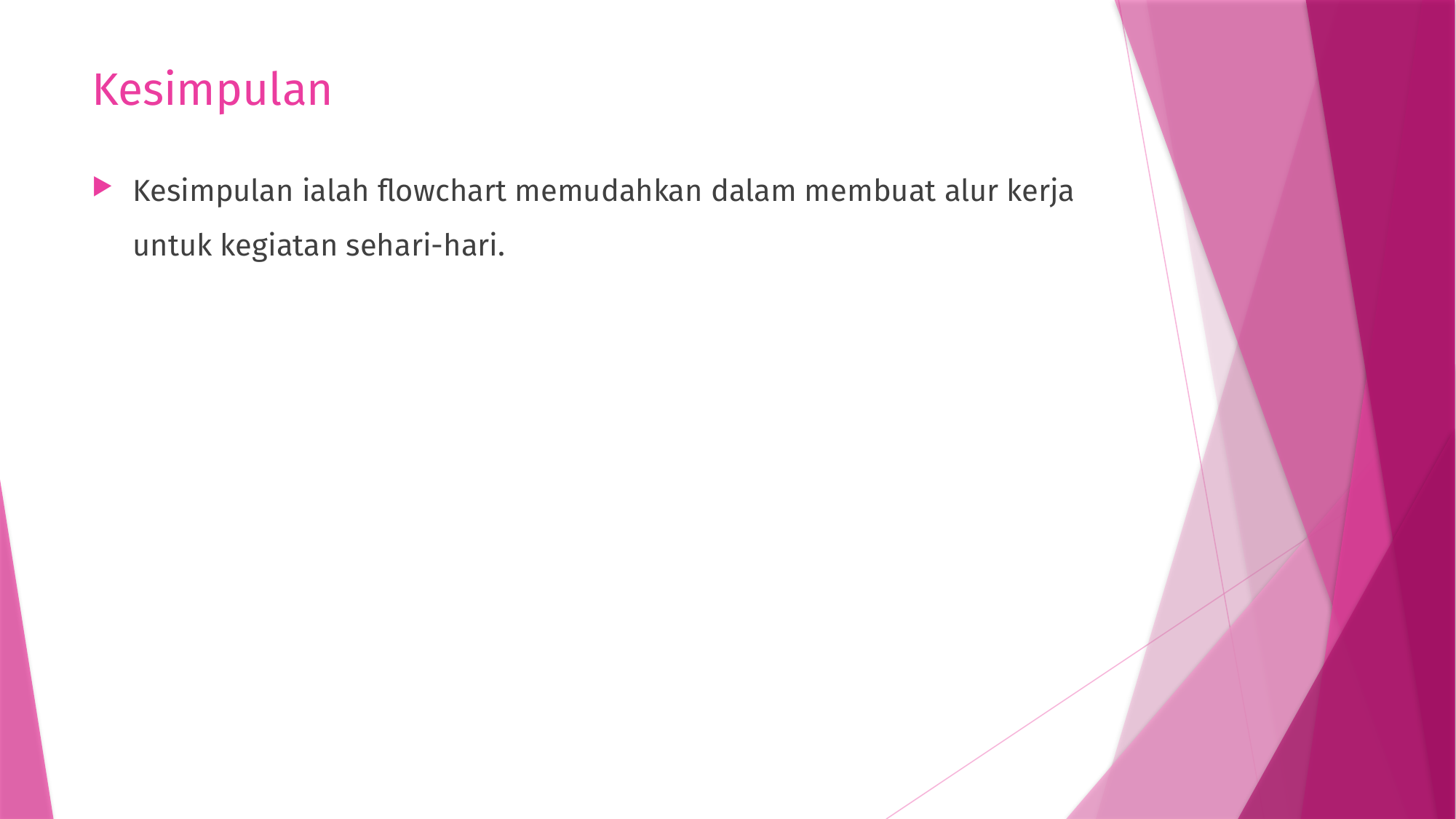

# Kesimpulan
Kesimpulan ialah flowchart memudahkan dalam membuat alur kerja untuk kegiatan sehari-hari.